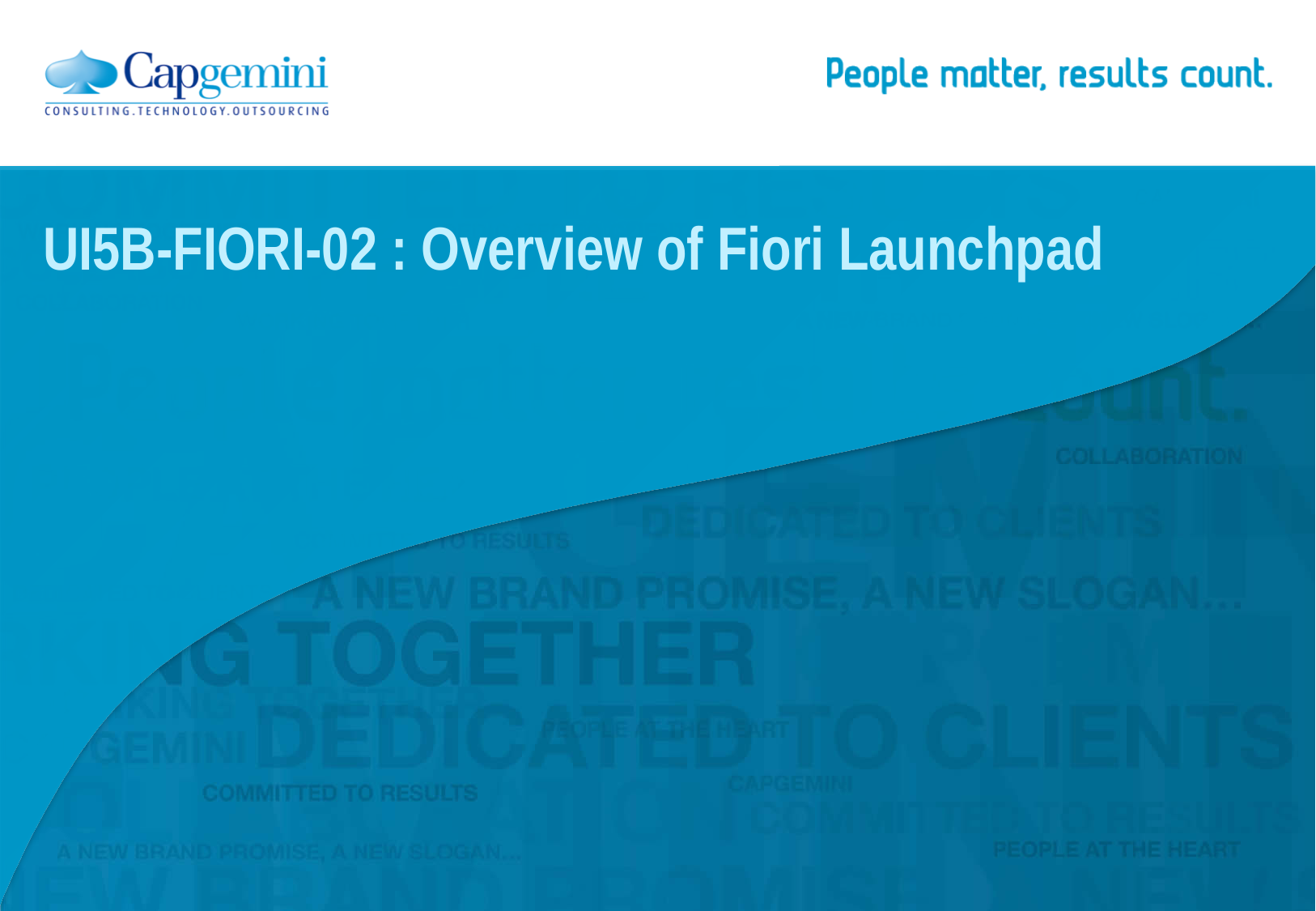

# UI5B-FIORI-02 : Overview of Fiori Launchpad